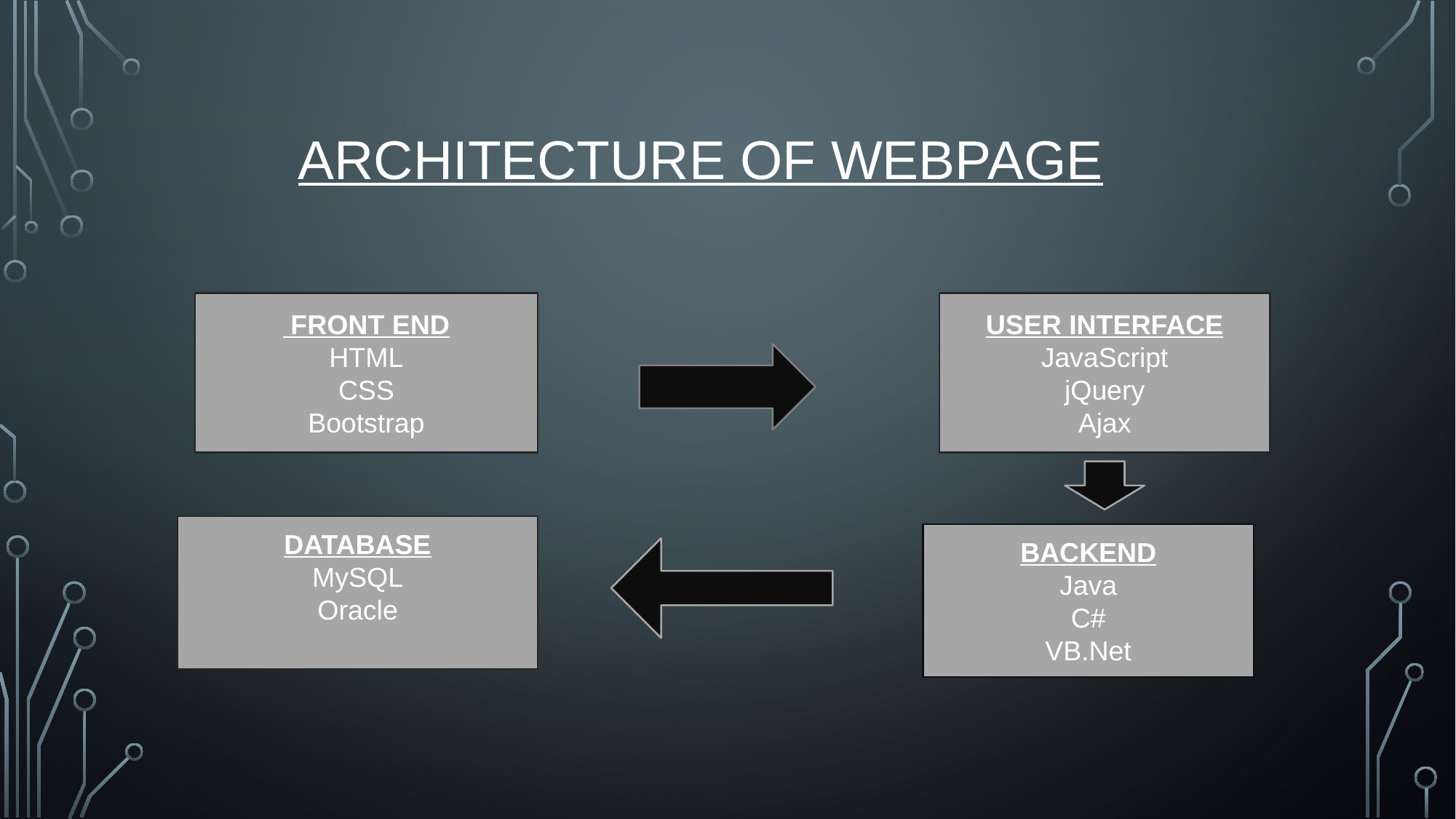

# Architecture OF WEBPAGE

 FRONT END
HTML
CSS
Bootstrap

USER INTERFACE
JavaScript
jQuery
Ajax

DATABASE
MySQL
Oracle

BACKEND
Java
C#
VB.Net